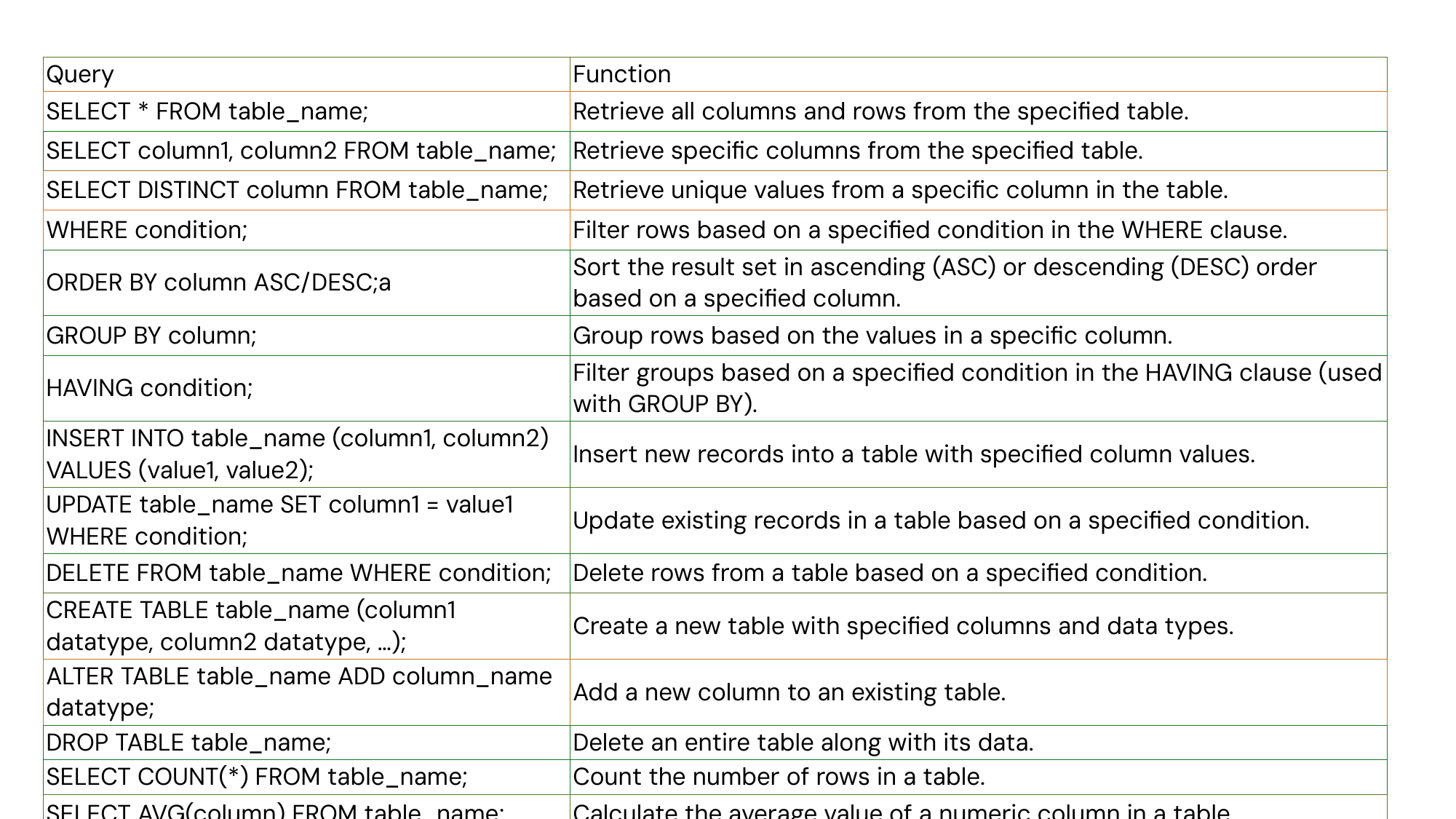

| Query | Function |
| --- | --- |
| SELECT \* FROM table\_name; | Retrieve all columns and rows from the specified table. |
| SELECT column1, column2 FROM table\_name; | Retrieve specific columns from the specified table. |
| SELECT DISTINCT column FROM table\_name; | Retrieve unique values from a specific column in the table. |
| WHERE condition; | Filter rows based on a specified condition in the WHERE clause. |
| ORDER BY column ASC/DESC;a | Sort the result set in ascending (ASC) or descending (DESC) order based on a specified column. |
| GROUP BY column; | Group rows based on the values in a specific column. |
| HAVING condition; | Filter groups based on a specified condition in the HAVING clause (used with GROUP BY). |
| INSERT INTO table\_name (column1, column2) VALUES (value1, value2); | Insert new records into a table with specified column values. |
| UPDATE table\_name SET column1 = value1 WHERE condition; | Update existing records in a table based on a specified condition. |
| DELETE FROM table\_name WHERE condition; | Delete rows from a table based on a specified condition. |
| CREATE TABLE table\_name (column1 datatype, column2 datatype, …); | Create a new table with specified columns and data types. |
| ALTER TABLE table\_name ADD column\_name datatype; | Add a new column to an existing table. |
| DROP TABLE table\_name; | Delete an entire table along with its data. |
| SELECT COUNT(\*) FROM table\_name; | Count the number of rows in a table. |
| SELECT AVG(column) FROM table\_name; | Calculate the average value of a numeric column in a table. |